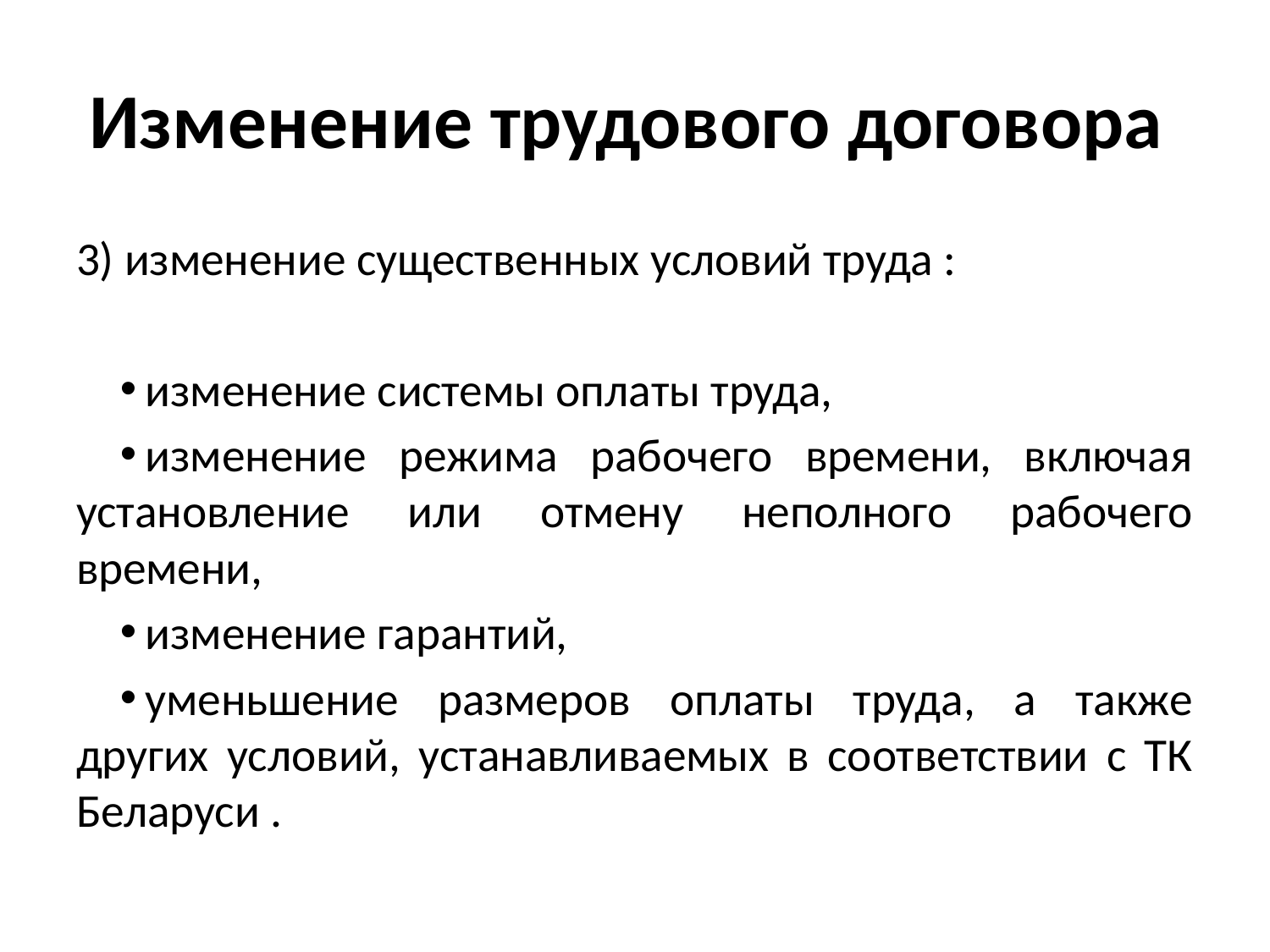

# Изменение трудового договора
3) изменение существенных условий труда :

изменение системы оплаты труда,
изменение режима рабочего времени, включая установление или отмену неполного рабочего времени,
изменение гарантий,
уменьшение размеров оплаты труда, а также других условий, устанавливаемых в соответствии с ТК Беларуси .